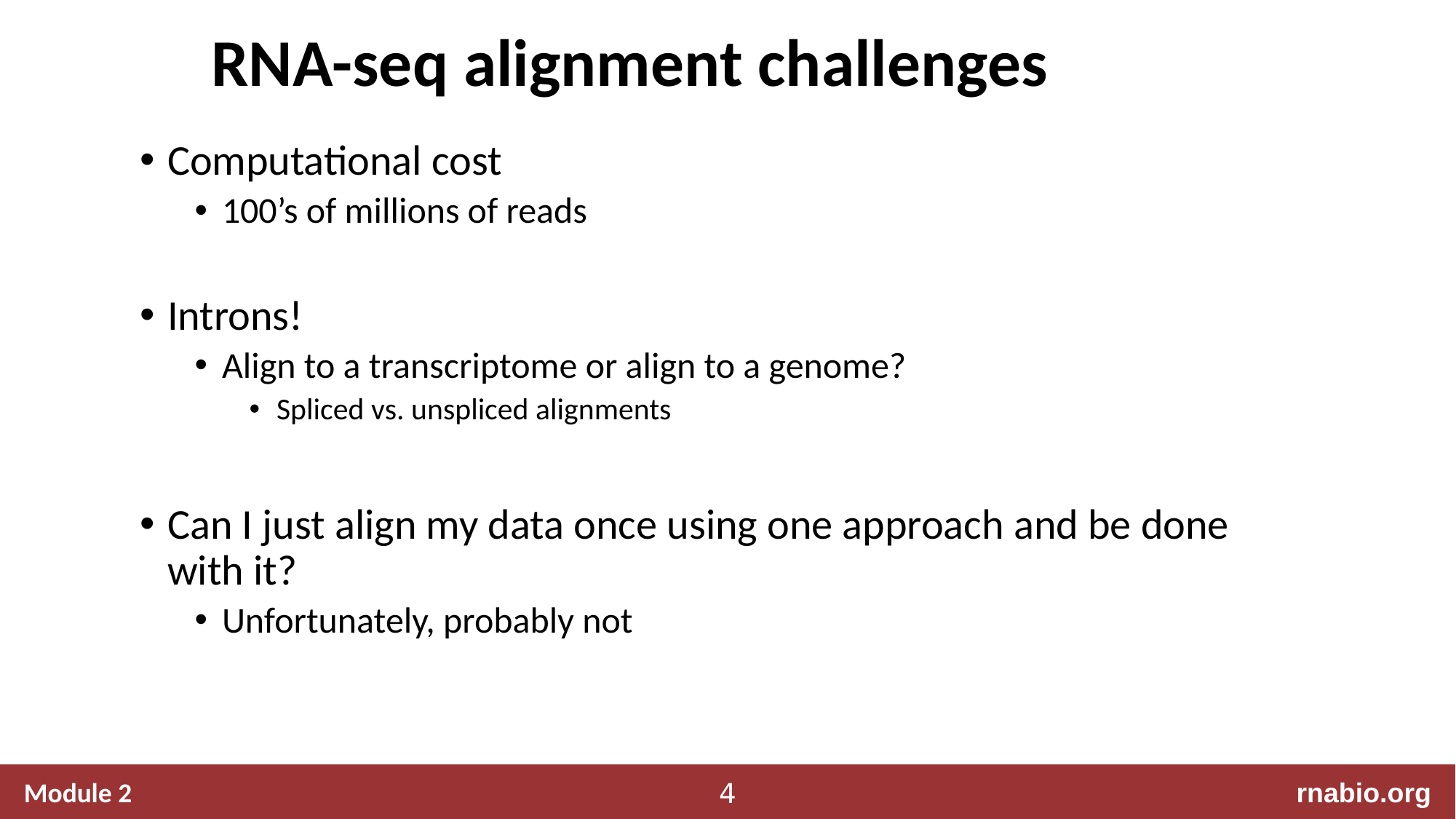

# RNA-seq alignment challenges
Computational cost
100’s of millions of reads

Introns!
Align to a transcriptome or align to a genome?
Spliced vs. unspliced alignments

Can I just align my data once using one approach and be done with it?
Unfortunately, probably not